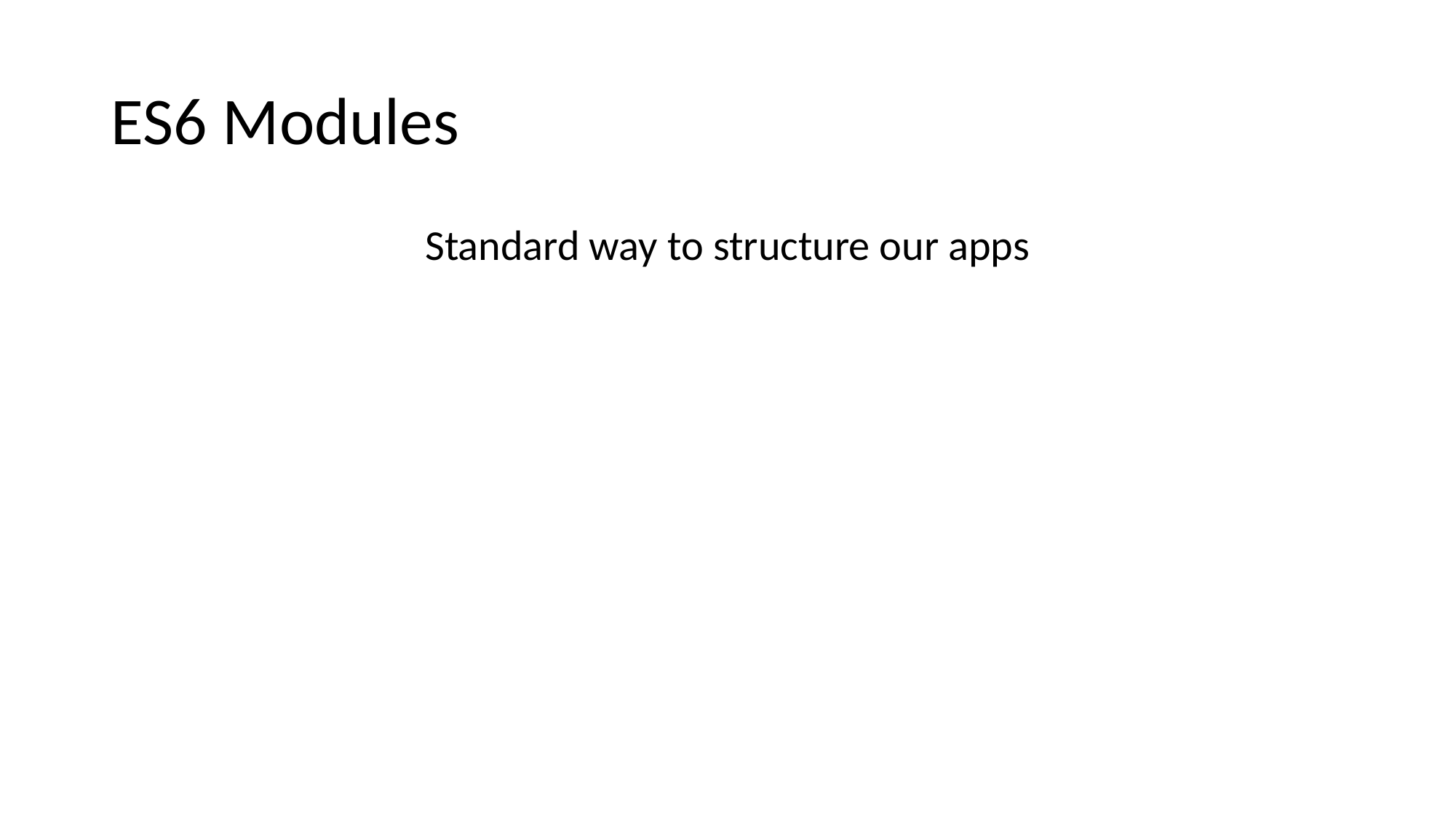

# ES6 Modules
Standard way to structure our apps